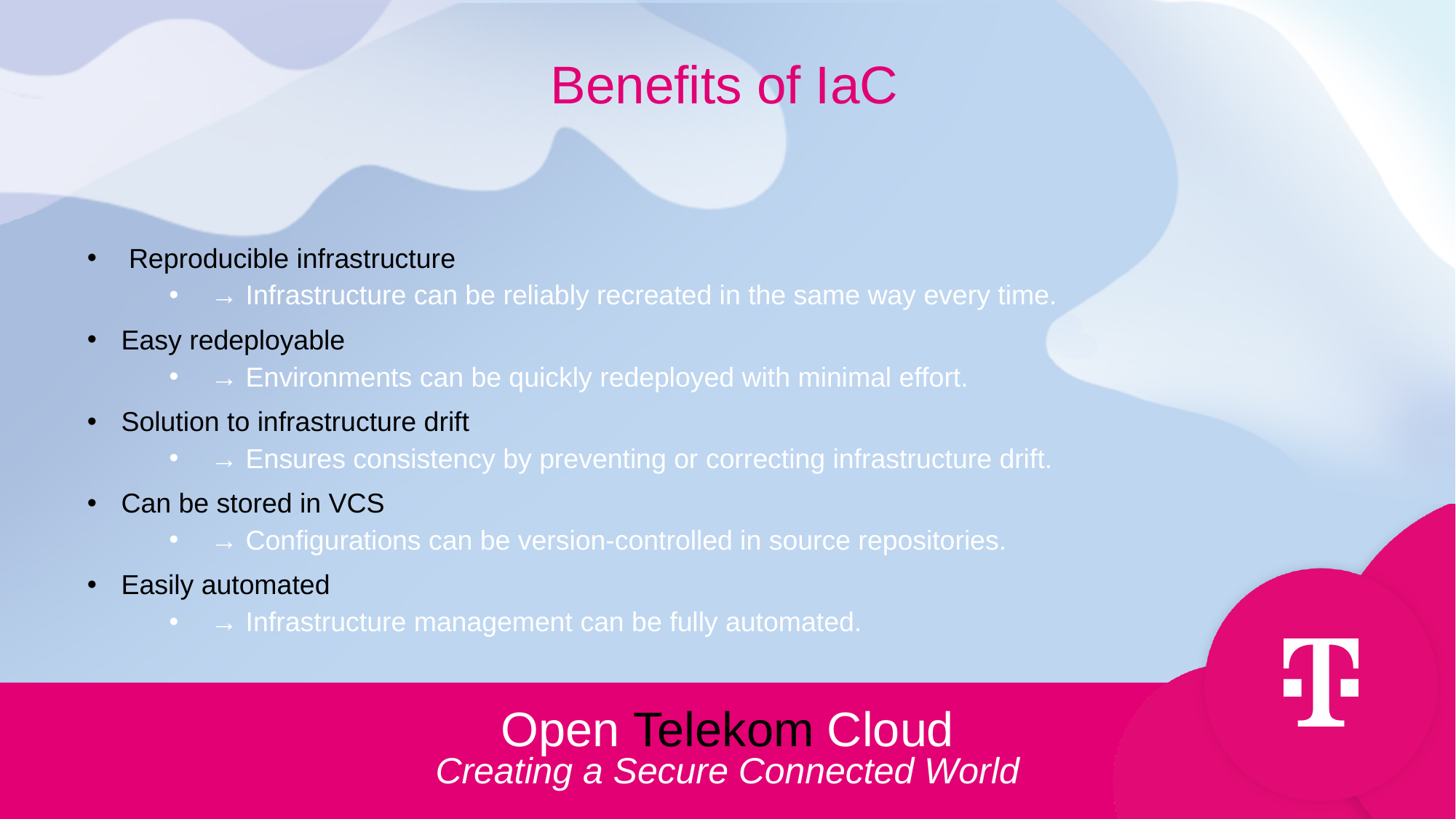

Benefits of IaC

 Reproducible infrastructure
 → Infrastructure can be reliably recreated in the same way every time.
Easy redeployable
 → Environments can be quickly redeployed with minimal effort.
Solution to infrastructure drift
 → Ensures consistency by preventing or correcting infrastructure drift.
Can be stored in VCS
 → Configurations can be version-controlled in source repositories.
Easily automated
 → Infrastructure management can be fully automated.